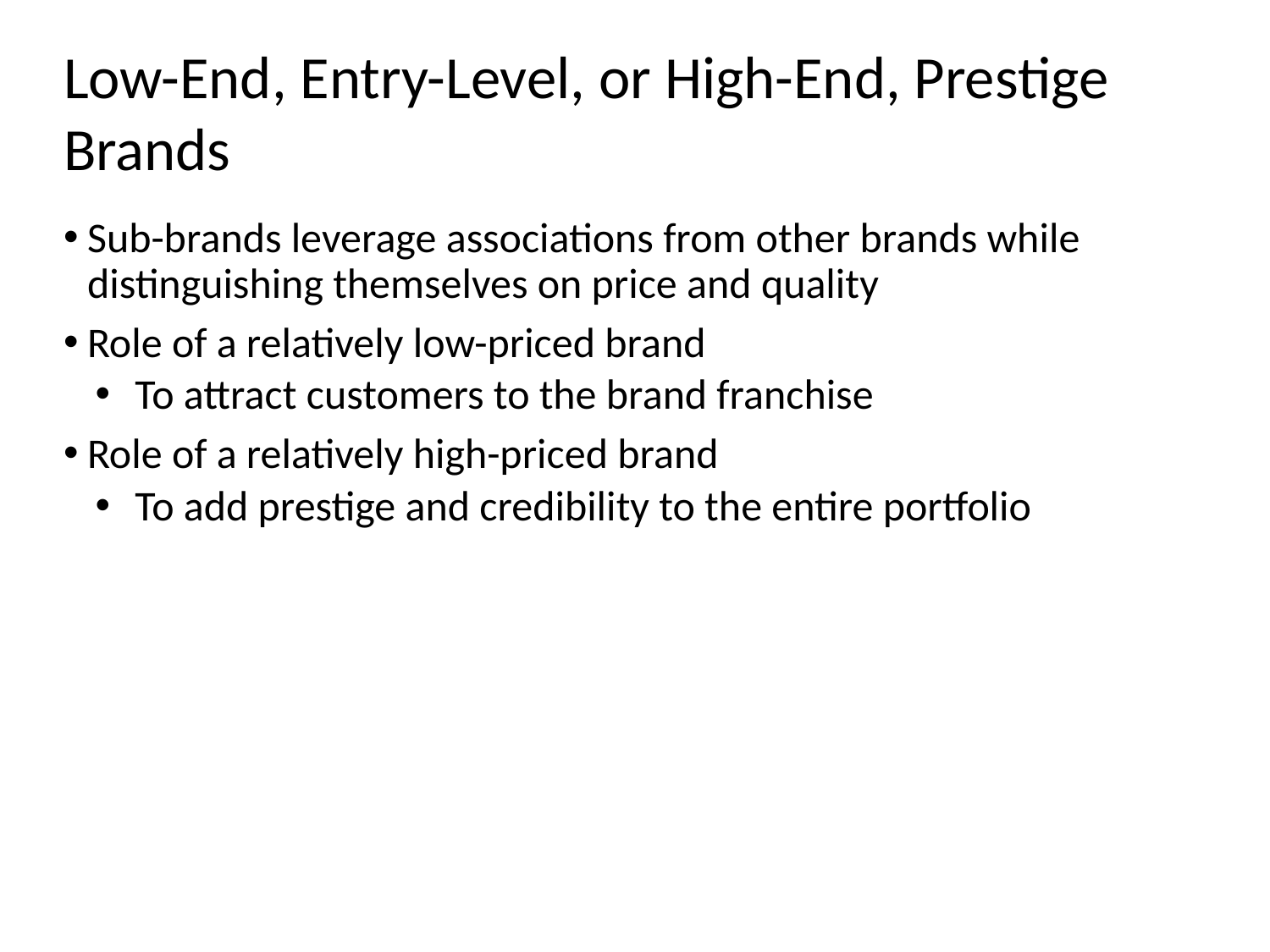

# Low-End, Entry-Level, or High-End, Prestige Brands
Sub-brands leverage associations from other brands while distinguishing themselves on price and quality
Role of a relatively low-priced brand
To attract customers to the brand franchise
Role of a relatively high-priced brand
To add prestige and credibility to the entire portfolio